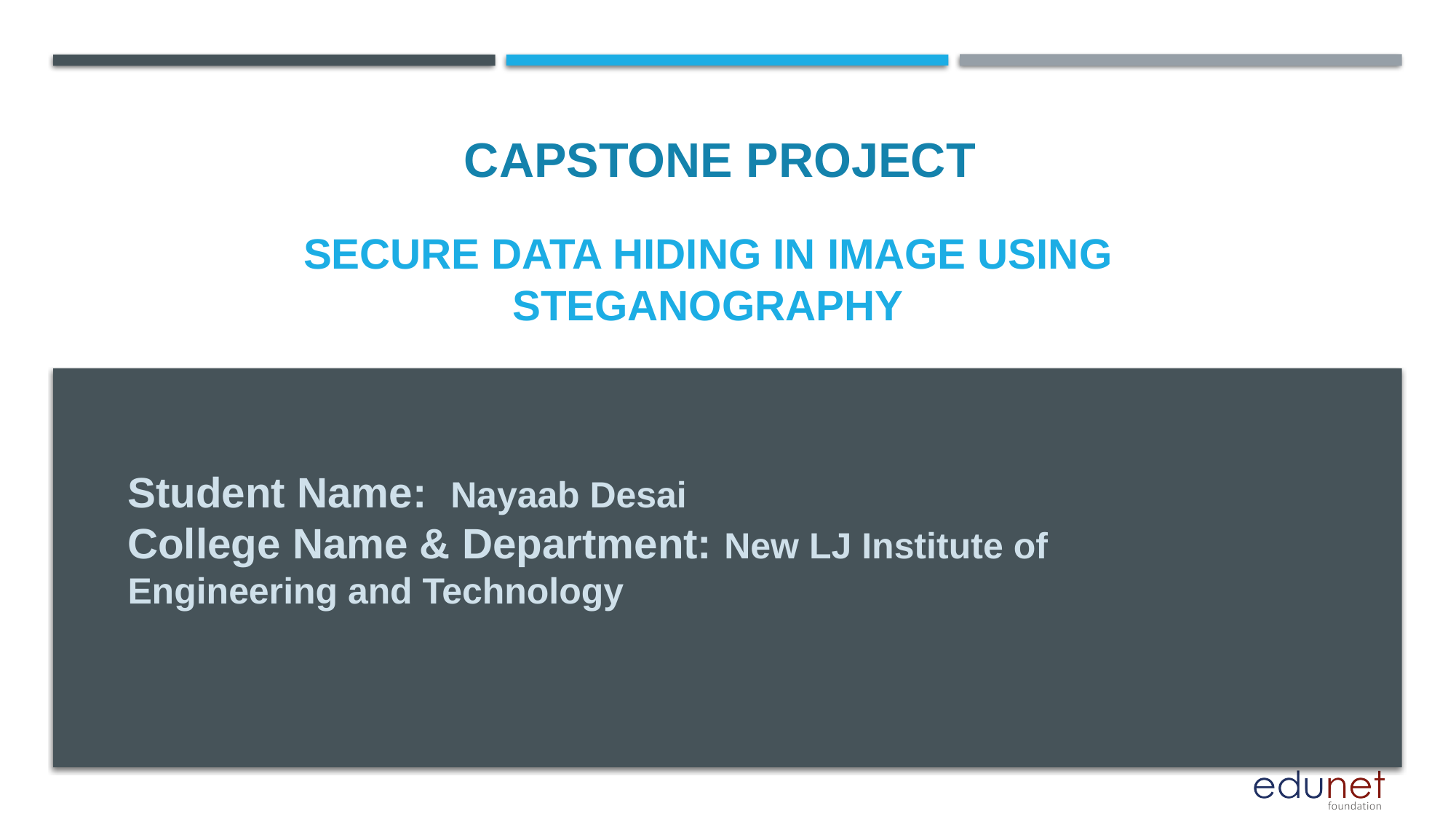

CAPSTONE PROJECT
# Secure Data Hiding in Image Using Steganography

Student Name:  Nayaab Desai
College Name & Department: New LJ Institute of Engineering and Technology